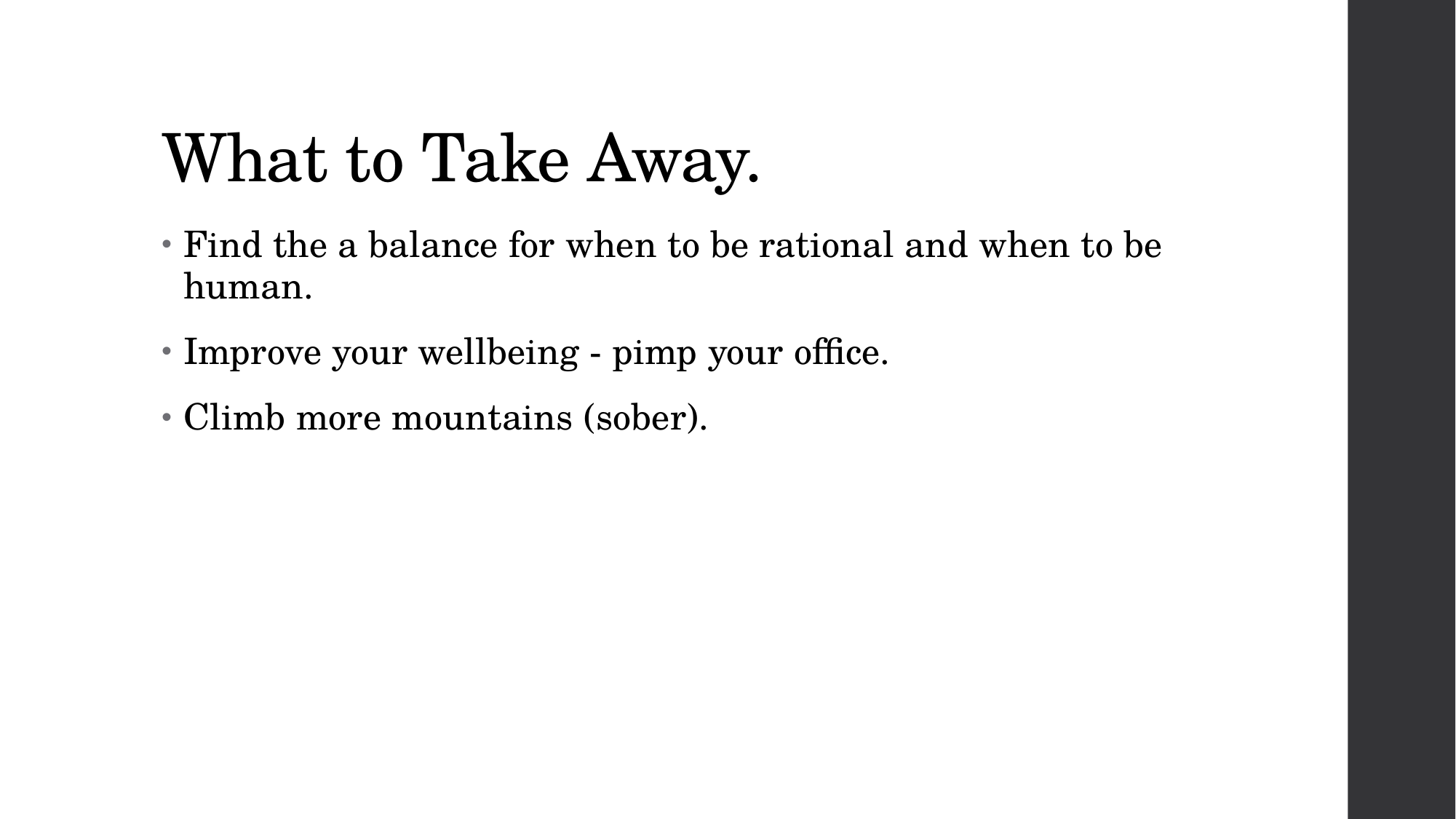

# What to Take Away.
Find the a balance for when to be rational and when to be human.
Improve your wellbeing - pimp your office.
Climb more mountains (sober).